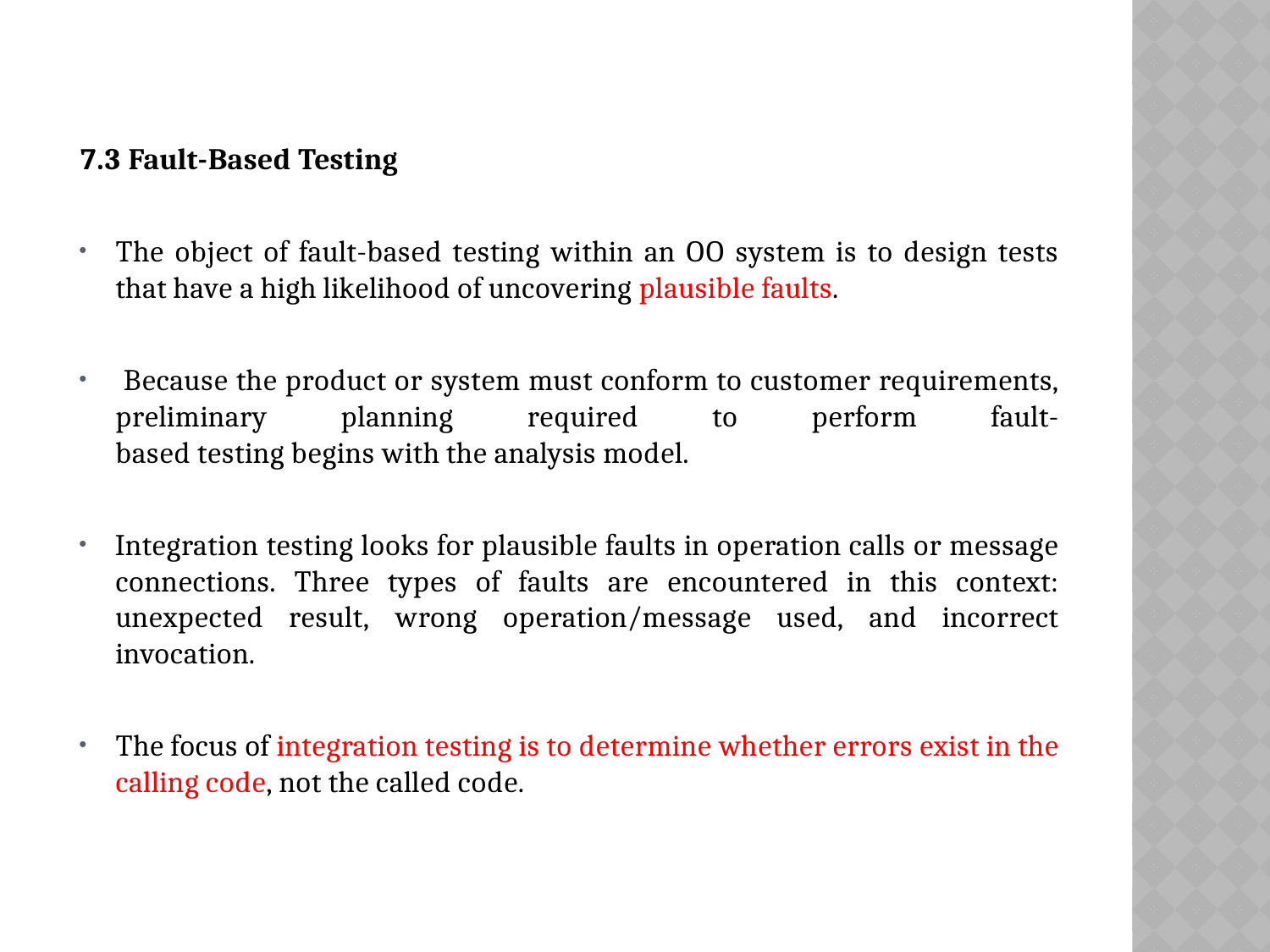

7.3 Fault-Based Testing

The object of fault-based testing within an OO system is to design tests that have a high likelihood of uncovering plausible faults.

 Because the product or system must conform to customer requirements, preliminary planning required to perform fault-
based testing begins with the analysis model.

Integration testing looks for plausible faults in operation calls or message connections. Three types of faults are encountered in this context: unexpected result, wrong operation/message used, and incorrect invocation.

The focus of integration testing is to determine whether errors exist in the calling code, not the called code.